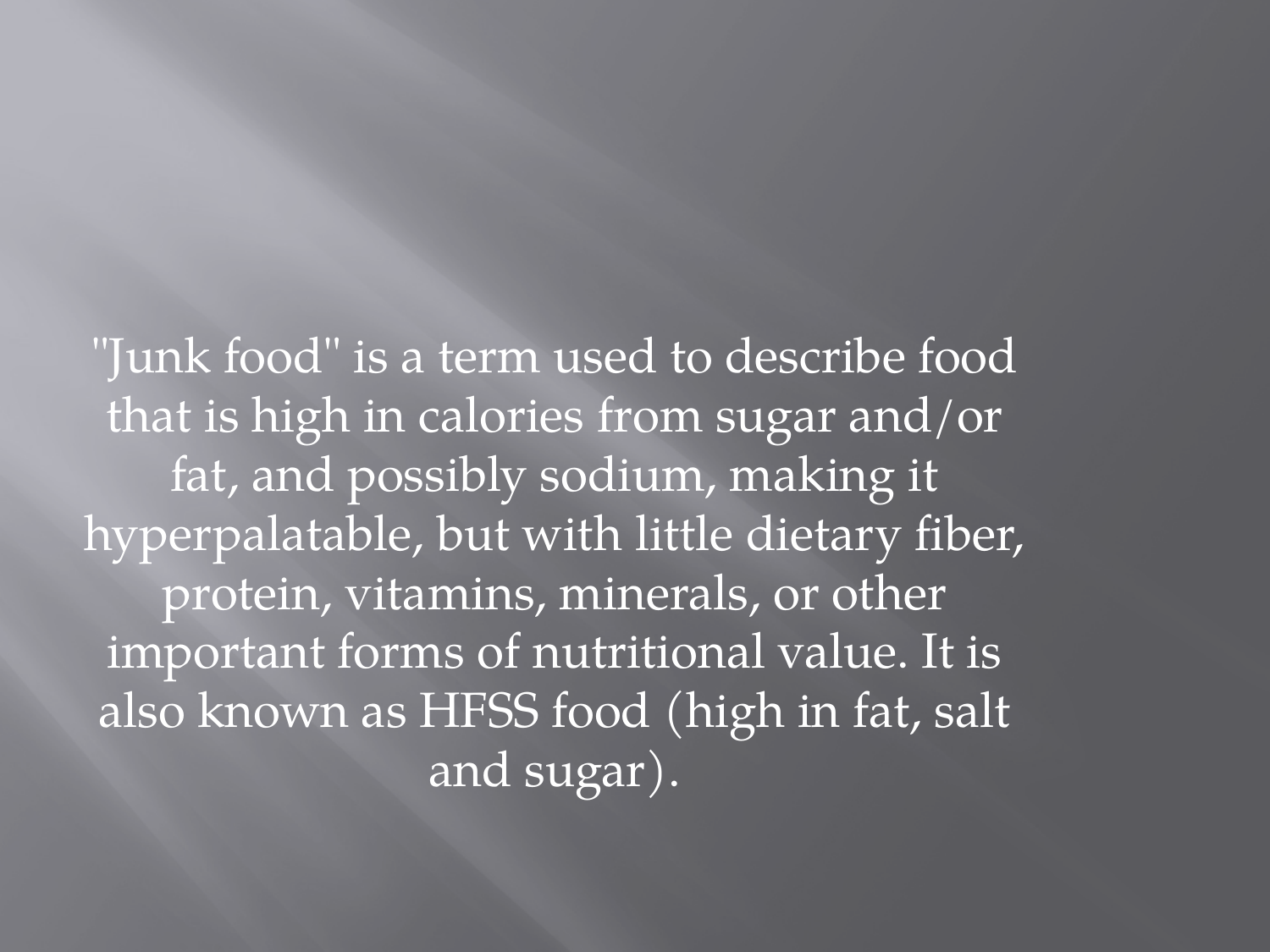

#
"Junk food" is a term used to describe food that is high in calories from sugar and/or fat, and possibly sodium, making it hyperpalatable, but with little dietary fiber, protein, vitamins, minerals, or other important forms of nutritional value. It is also known as HFSS food (high in fat, salt and sugar).